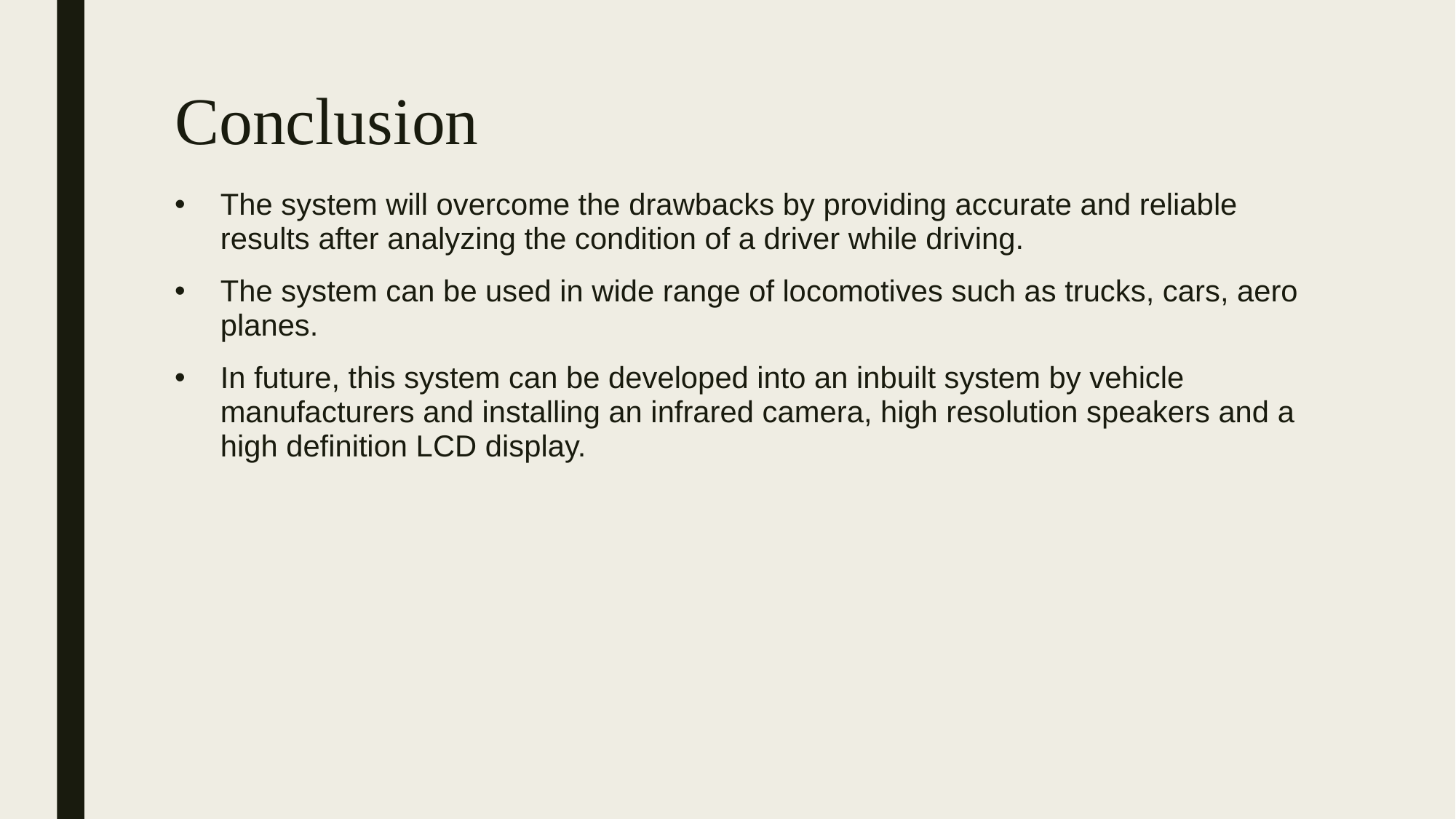

# Conclusion
The system will overcome the drawbacks by providing accurate and reliable results after analyzing the condition of a driver while driving.
The system can be used in wide range of locomotives such as trucks, cars, aero planes.
In future, this system can be developed into an inbuilt system by vehicle manufacturers and installing an infrared camera, high resolution speakers and a high definition LCD display.